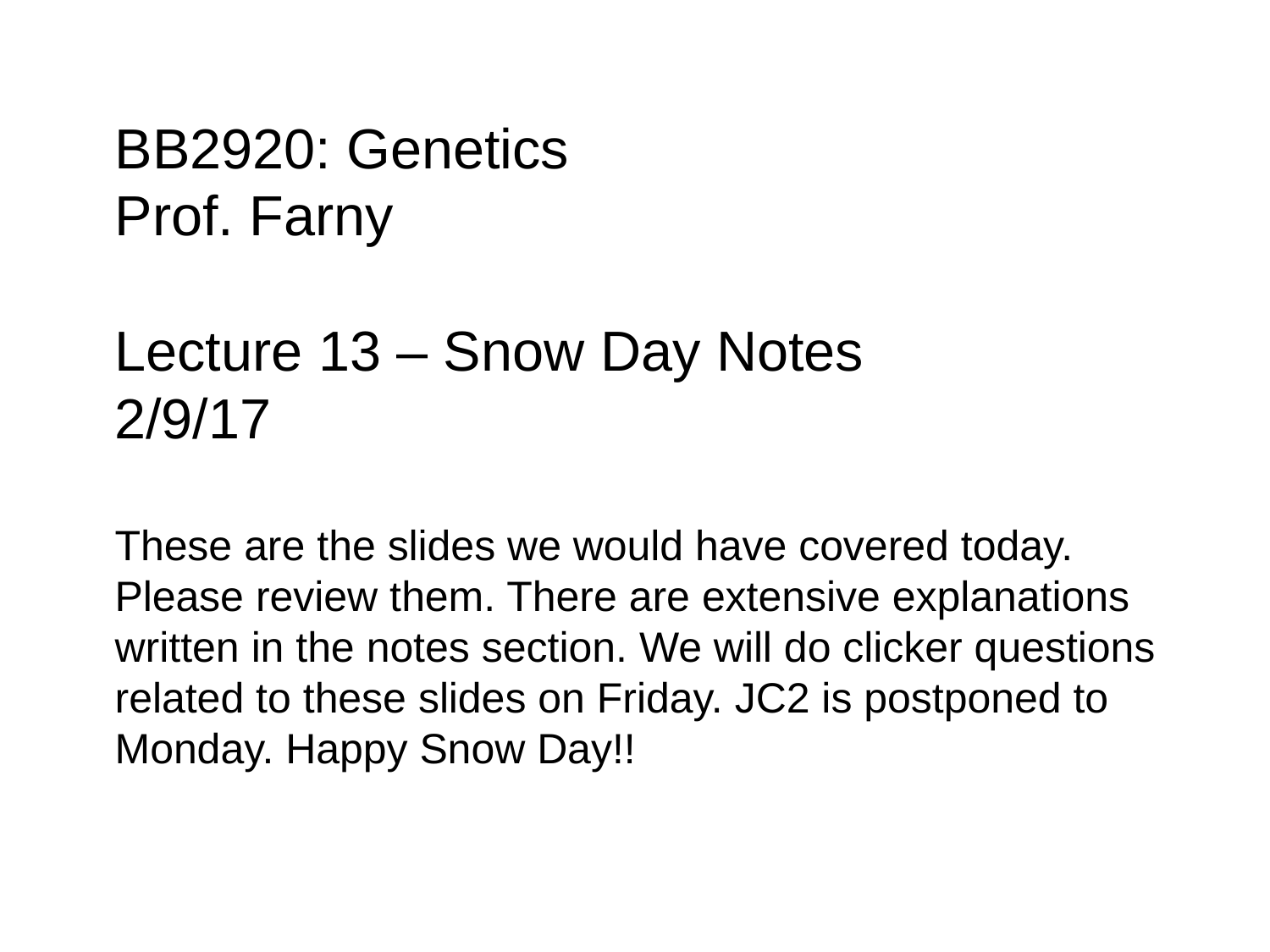

BB2920: Genetics
Prof. Farny
Lecture 13 – Snow Day Notes
2/9/17

These are the slides we would have covered today. Please review them. There are extensive explanations written in the notes section. We will do clicker questions related to these slides on Friday. JC2 is postponed to Monday. Happy Snow Day!!